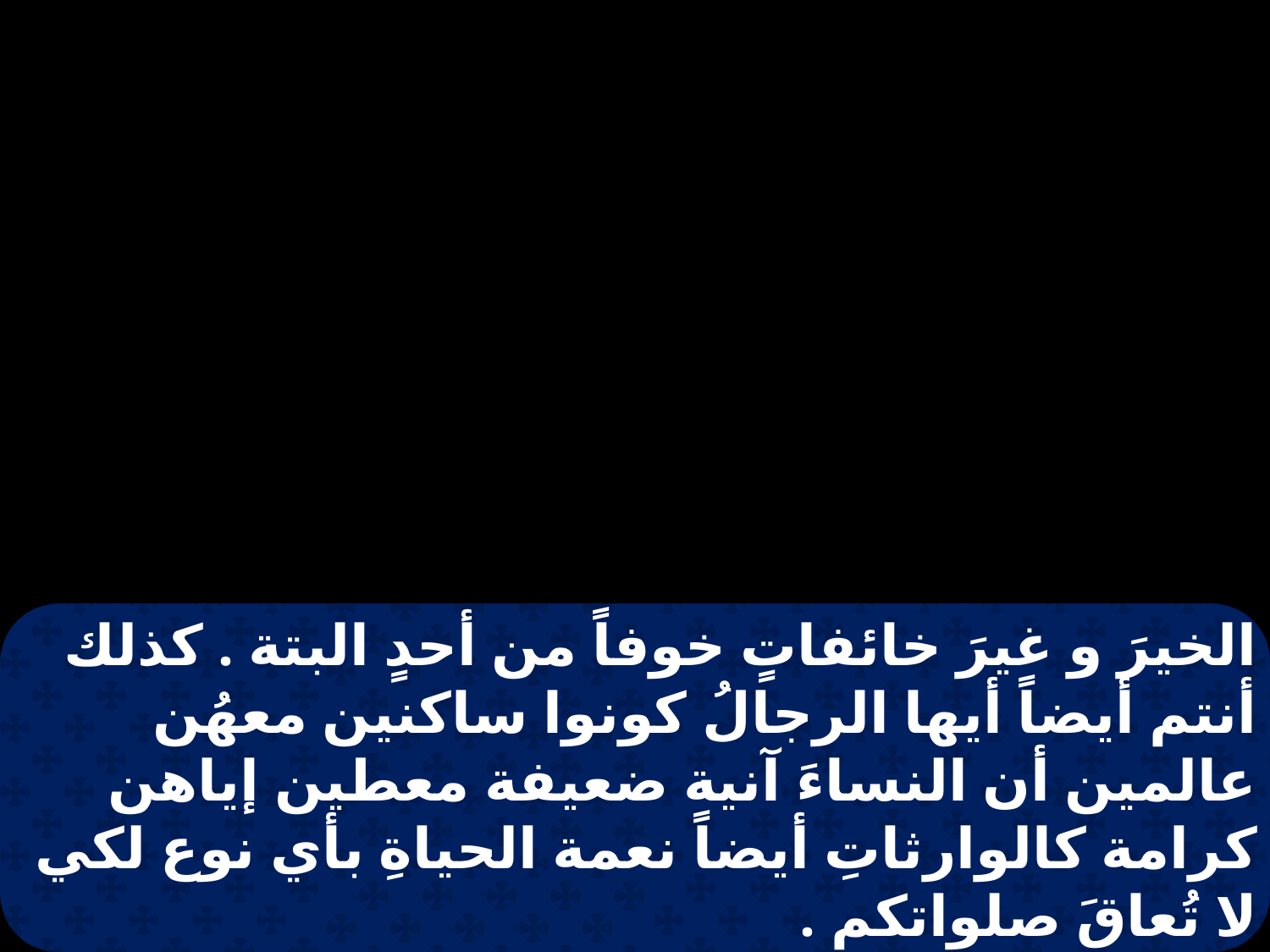

الخيرَ و غيرَ خائفاتٍ خوفاً من أحدٍ البتة . كذلك أنتم أيضاً أيها الرجالُ كونوا ساكنين معهُن عالمين أن النساءَ آنية ضعيفة معطين إياهن كرامة كالوارثاتِ أيضاً نعمة الحياةِ بأي نوع لكي لا تُعاقَ صلواتكم .